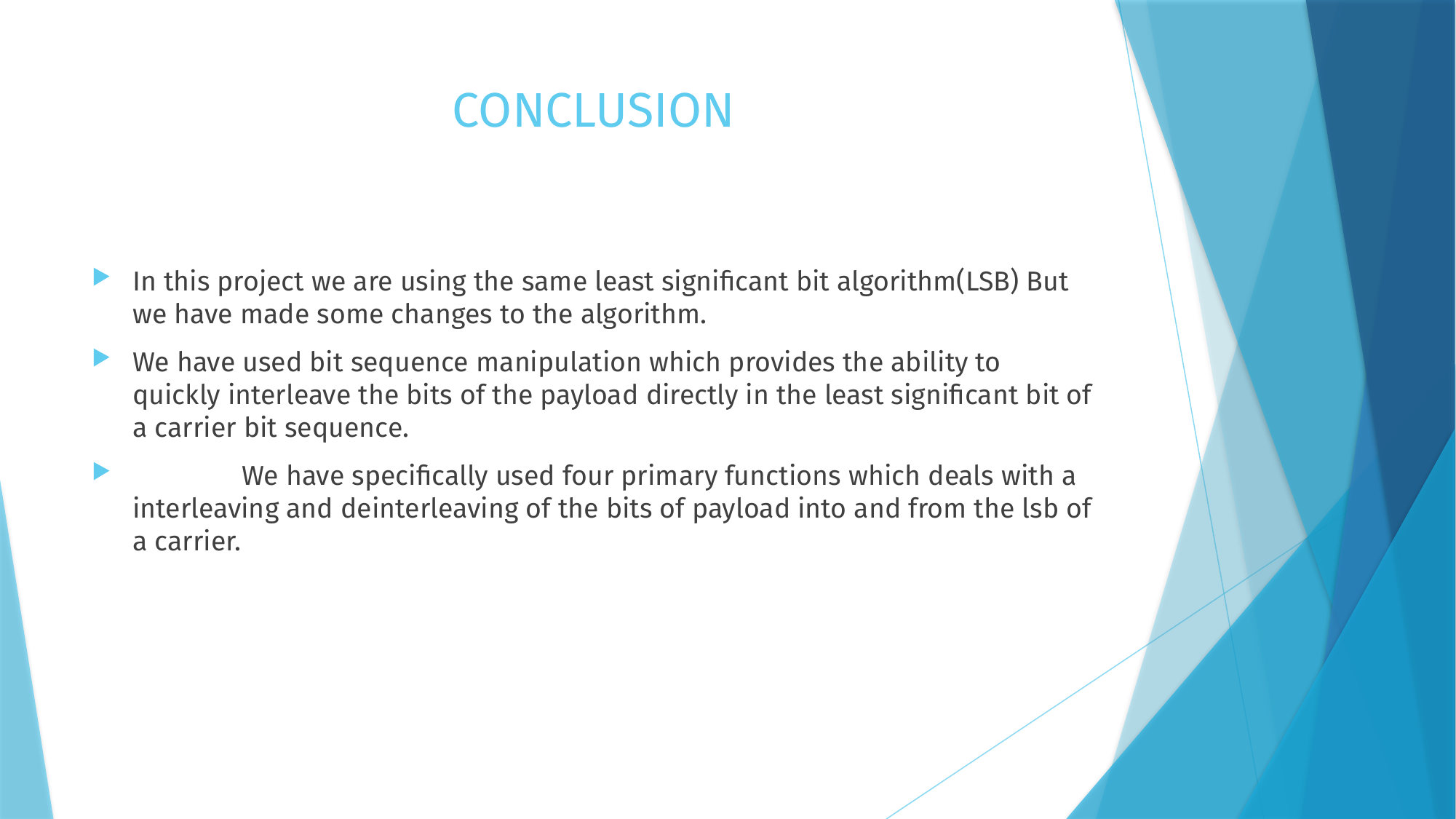

# CONCLUSION
In this project we are using the same least significant bit algorithm(LSB) But we have made some changes to the algorithm.
We have used bit sequence manipulation which provides the ability to quickly interleave the bits of the payload directly in the least significant bit of a carrier bit sequence.
 	We have specifically used four primary functions which deals with a interleaving and deinterleaving of the bits of payload into and from the lsb of a carrier.